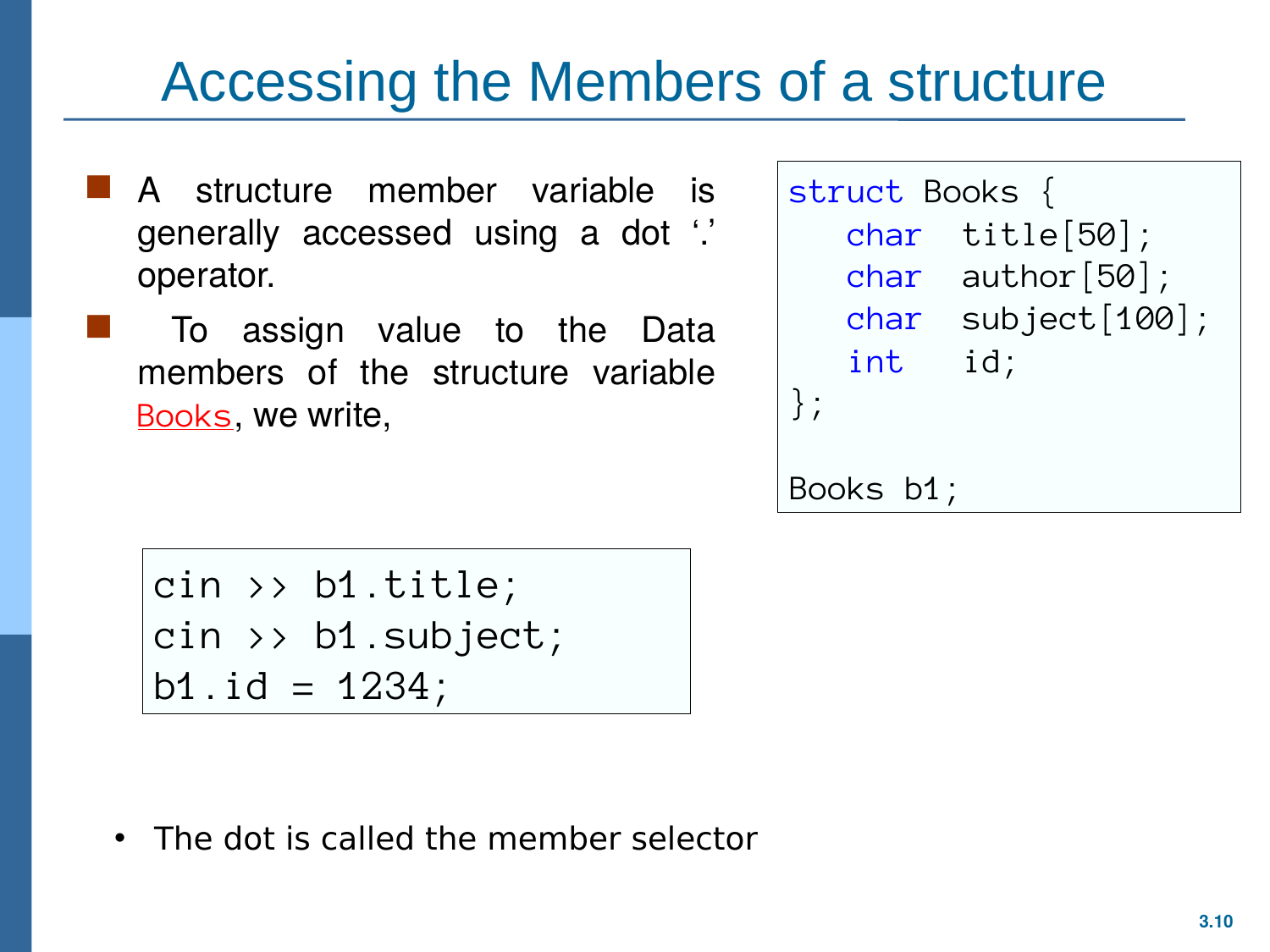

# Accessing the Members of a structure
A structure member variable is generally accessed using a dot ‘.’ operator.
 To assign value to the Data members of the structure variable Books, we write,

struct Books {
   char  title[50];
   char  author[50];
   char  subject[100];
   int   id;
};

Books b1;
cin >> b1.title;
cin >> b1.subject;
b1.id = 1234;
The dot is called the member selector